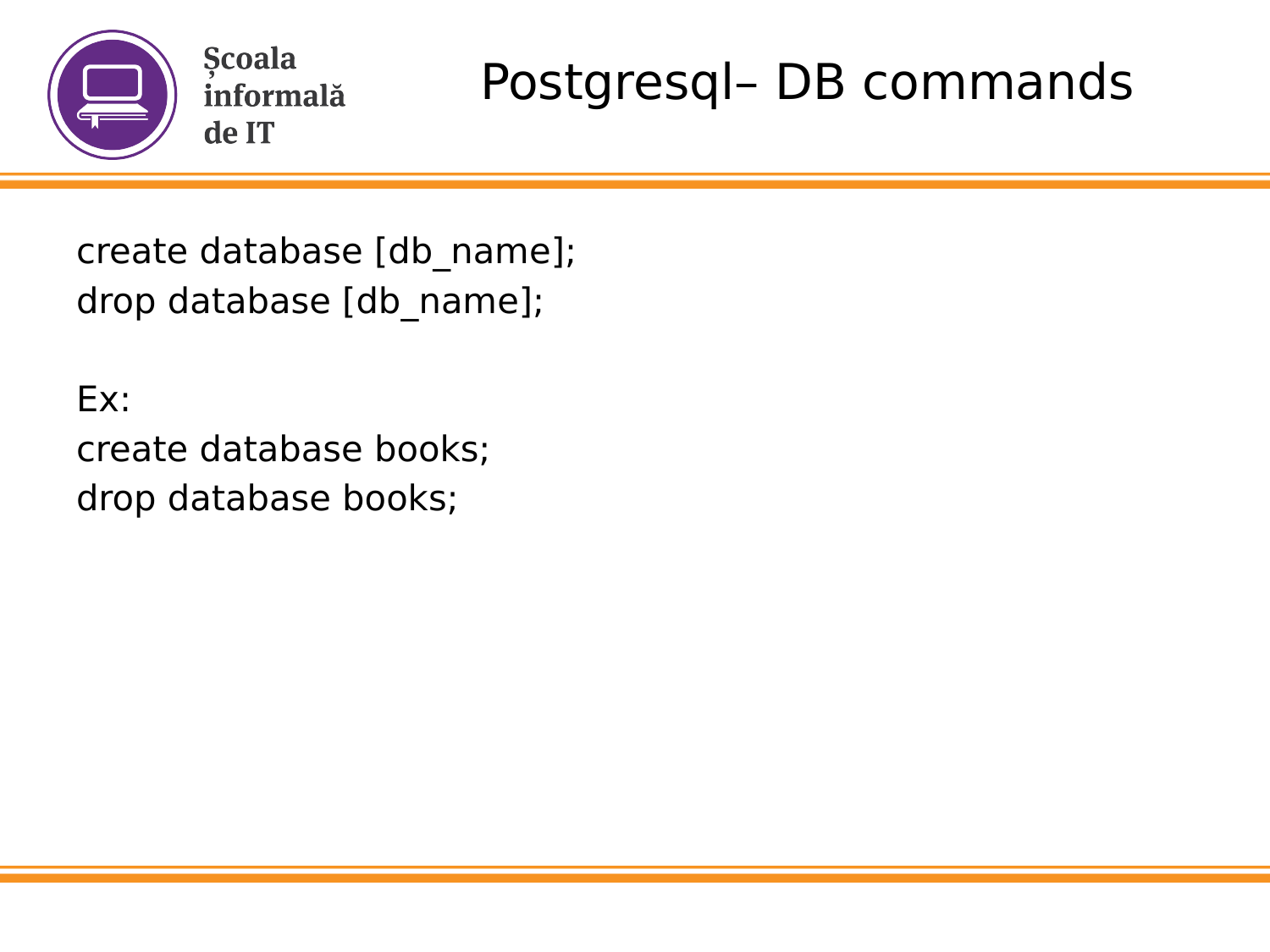

# Postgresql– DB commands
create database [db_name];
drop database [db_name];

Ex:
create database books;
drop database books;